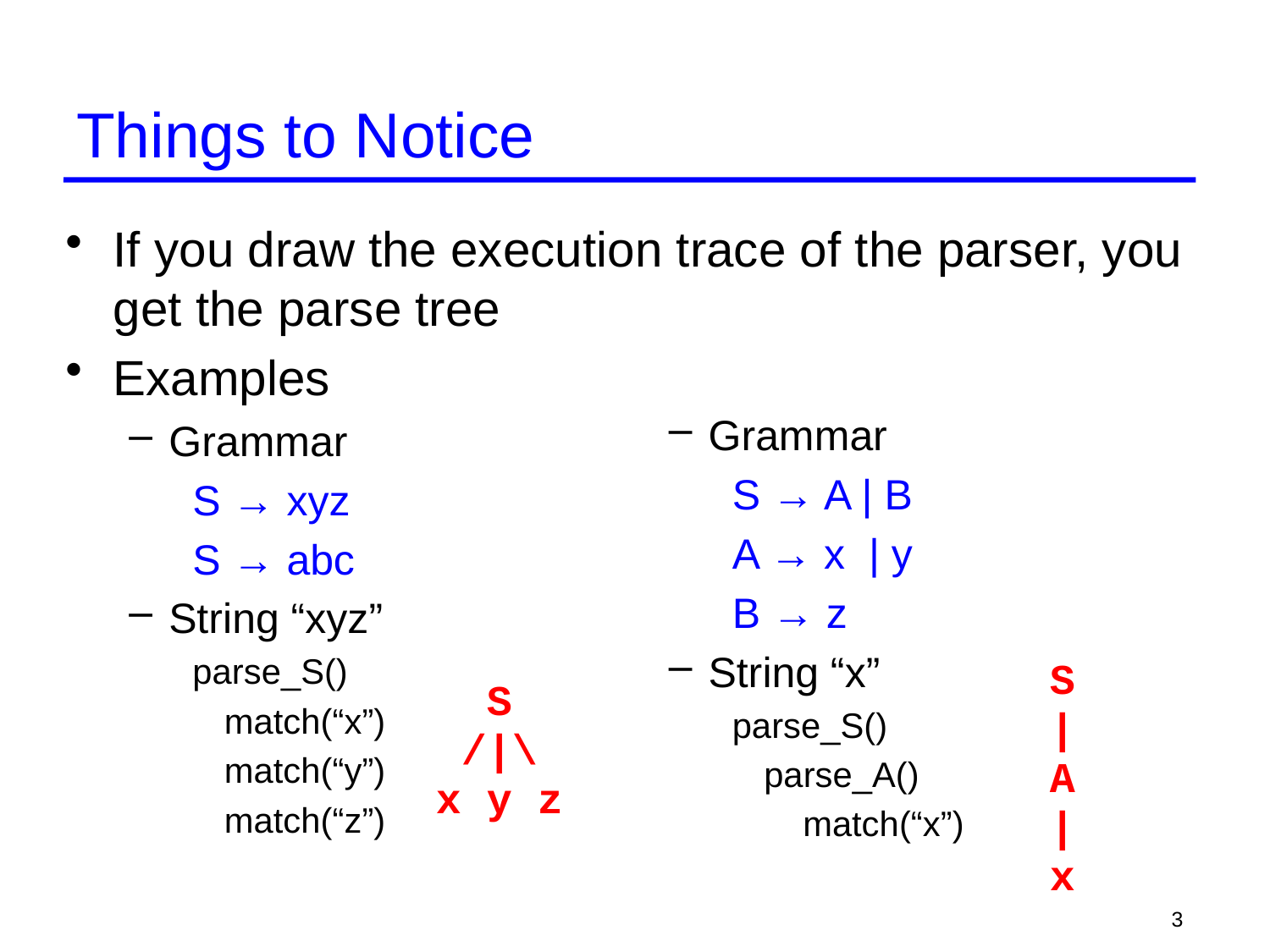

# Things to Notice
If you draw the execution trace of the parser, you get the parse tree
Examples
Grammar
S → xyz
S → abc
String “xyz”
parse_S()
	match(“x”)
	match(“y”)
	match(“z”)
Grammar
S → A | B
A → x  | y
B → z
String “x”
parse_S()
	parse_A()
	    match(“x”)

S
|
A
|
x
  S
 /|\
x y z
3